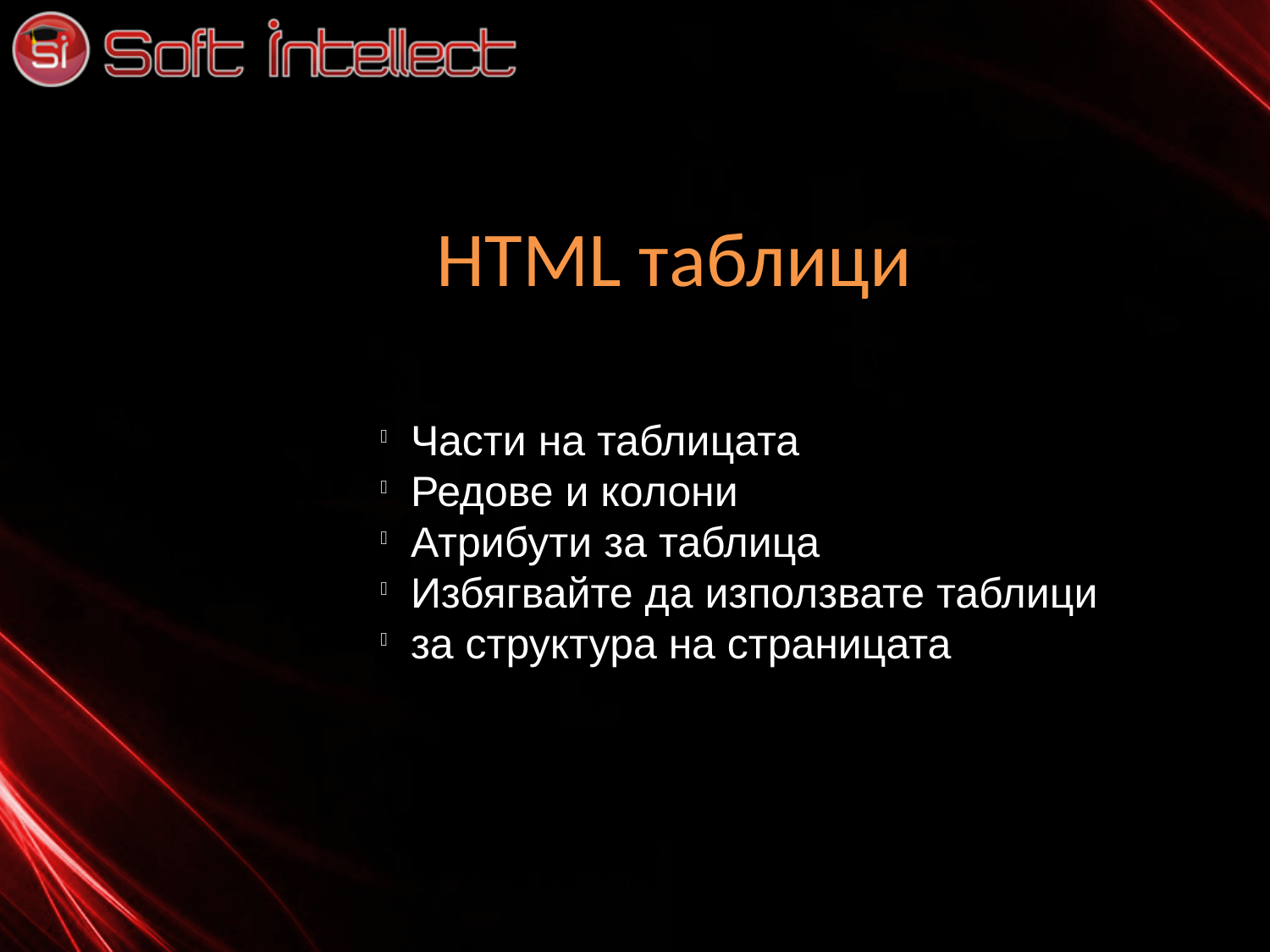

HTML таблици
Части на таблицата
Редове и колони
Атрибути за таблица
Избягвайте да използвате таблици
за структура на страницата